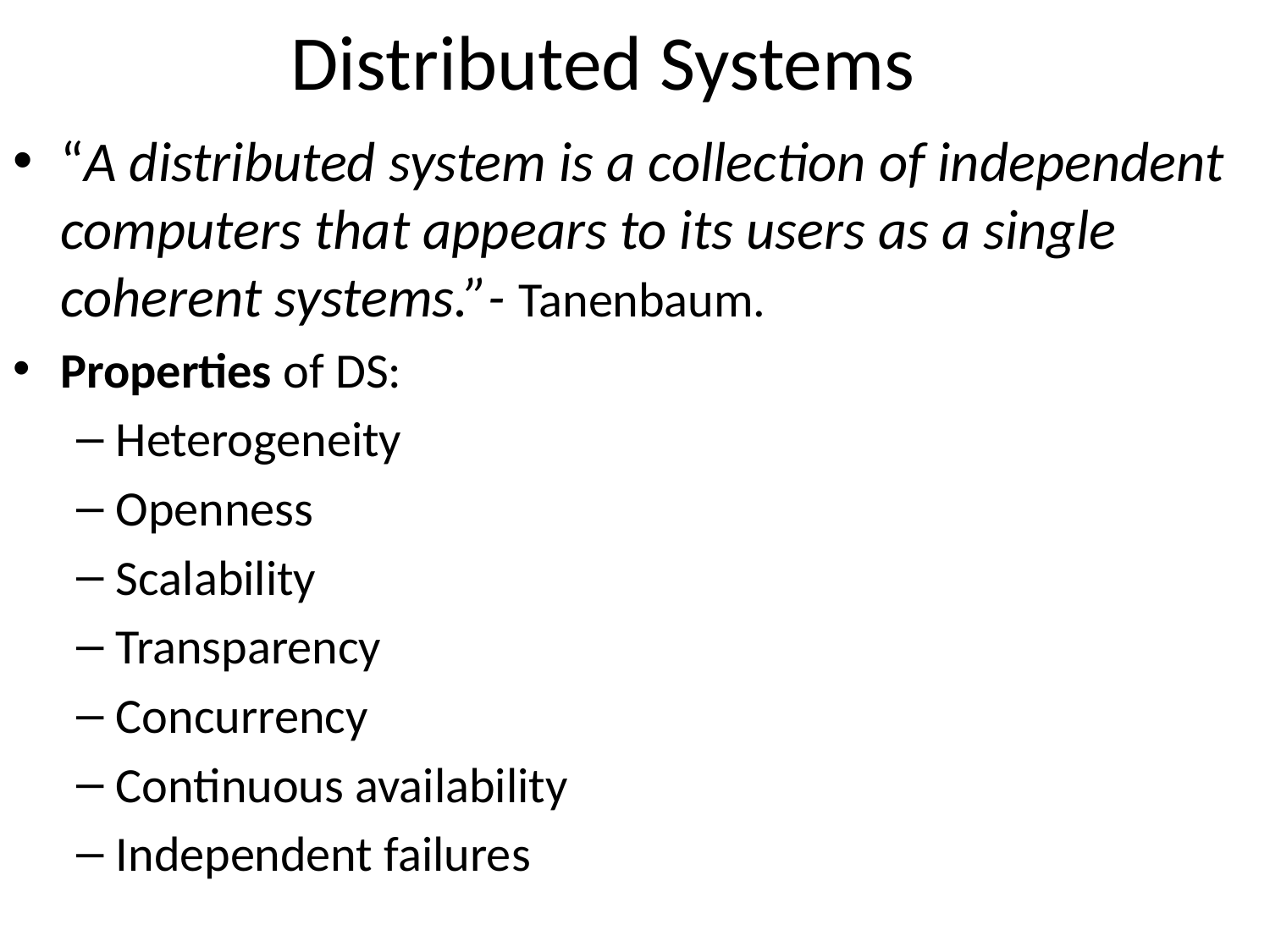

# Distributed Systems
“A distributed system is a collection of independent computers that appears to its users as a single coherent systems.”- Tanenbaum.
Properties of DS:
Heterogeneity
Openness
Scalability
Transparency
Concurrency
Continuous availability
Independent failures